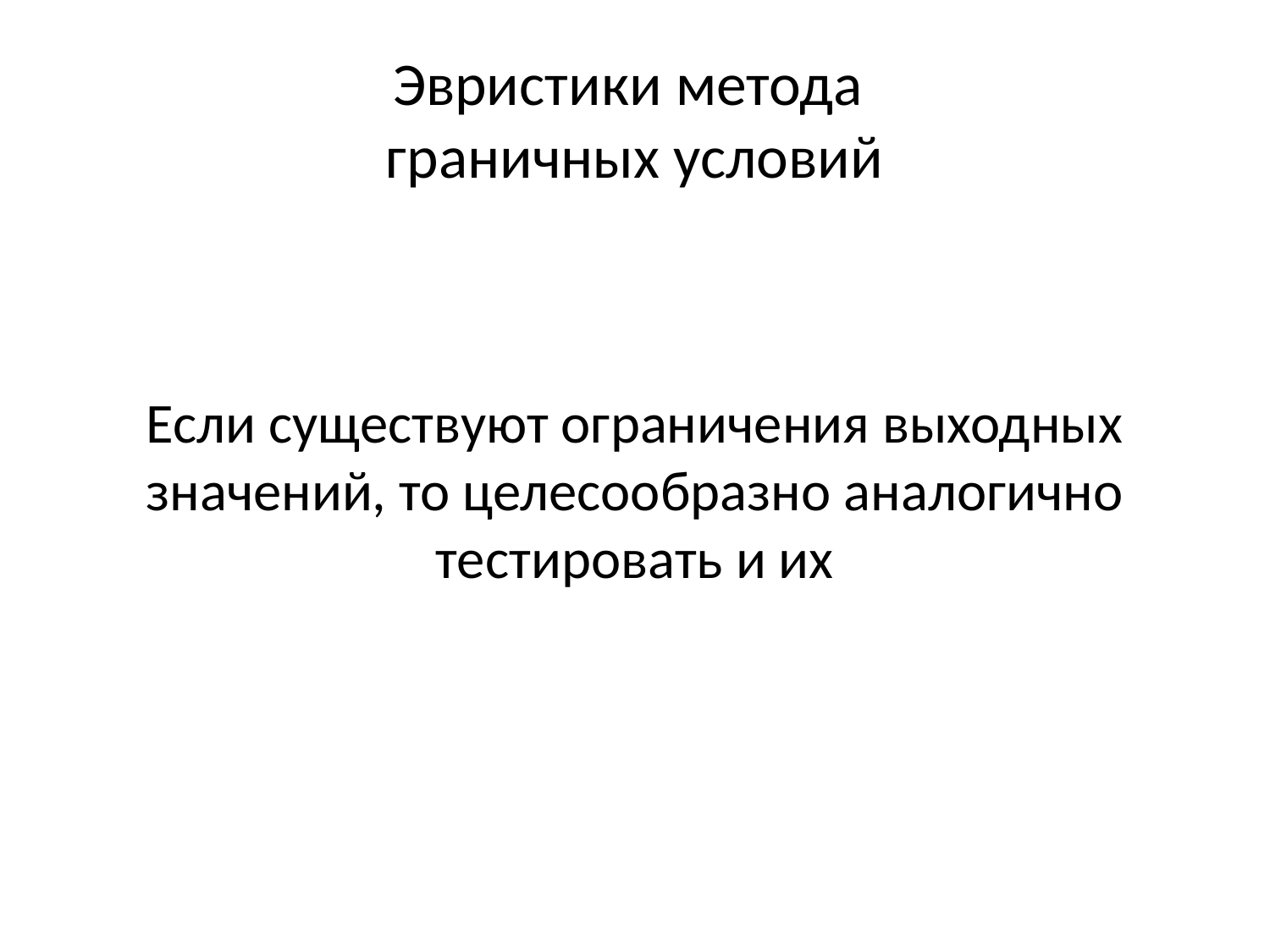

# Эвристики метода граничных условий

Если существуют ограничения выходных значений, то целесообразно аналогично тестировать и их